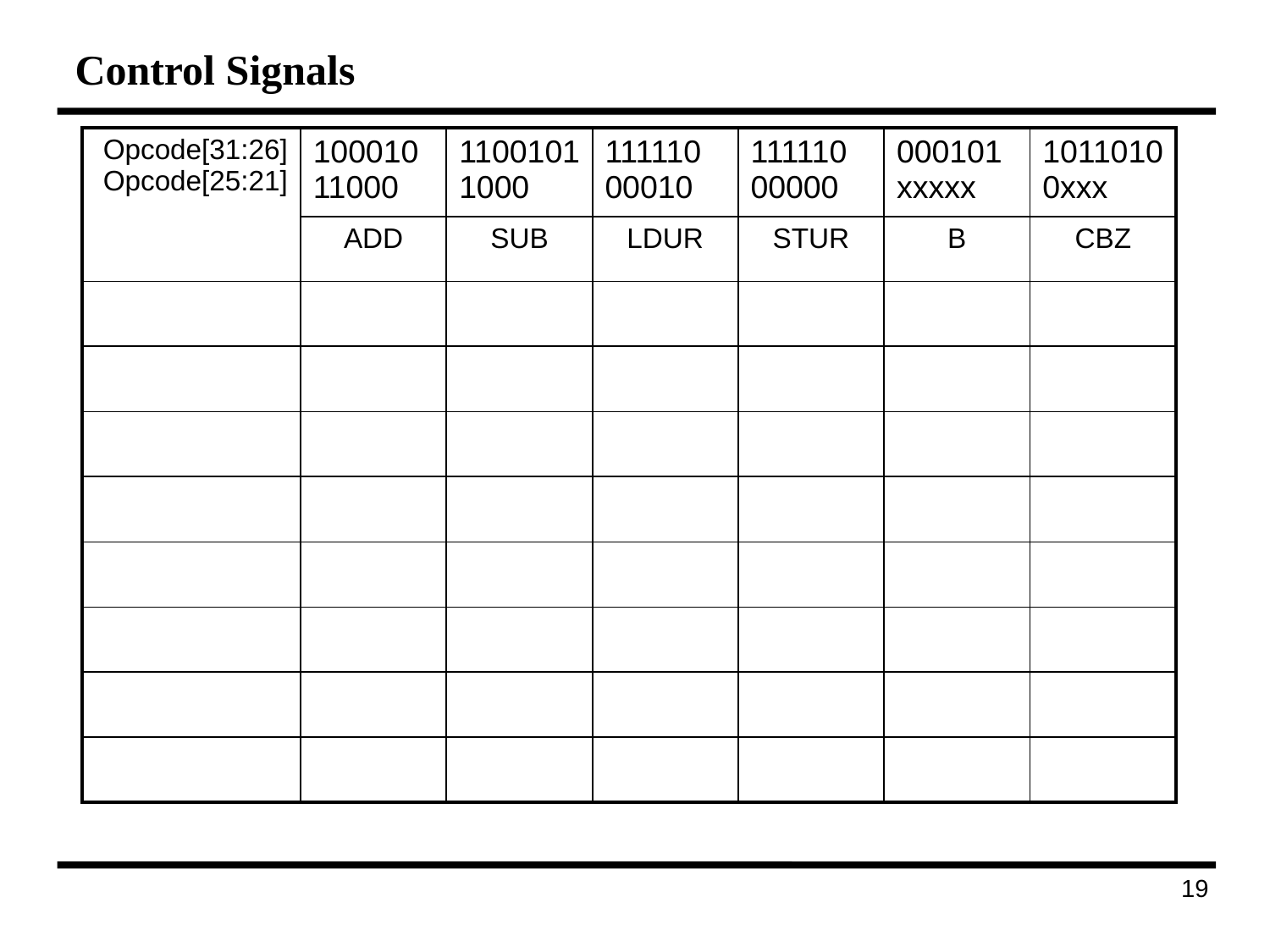

# Control Signals
| Opcode[31:26] Opcode[25:21] | 10001011000 | 11001011000 | 111110 00010 | 111110 00000 | 000101xxxxx | 10110100xxx |
| --- | --- | --- | --- | --- | --- | --- |
|  | ADD | SUB | LDUR | STUR | B | CBZ |
|  |  |  |  |  |  |  |
|  |  |  |  |  |  |  |
|  |  |  |  |  |  |  |
|  |  |  |  |  |  |  |
|  |  |  |  |  |  |  |
|  |  |  |  |  |  |  |
|  |  |  |  |  |  |  |
|  |  |  |  |  |  |  |
19